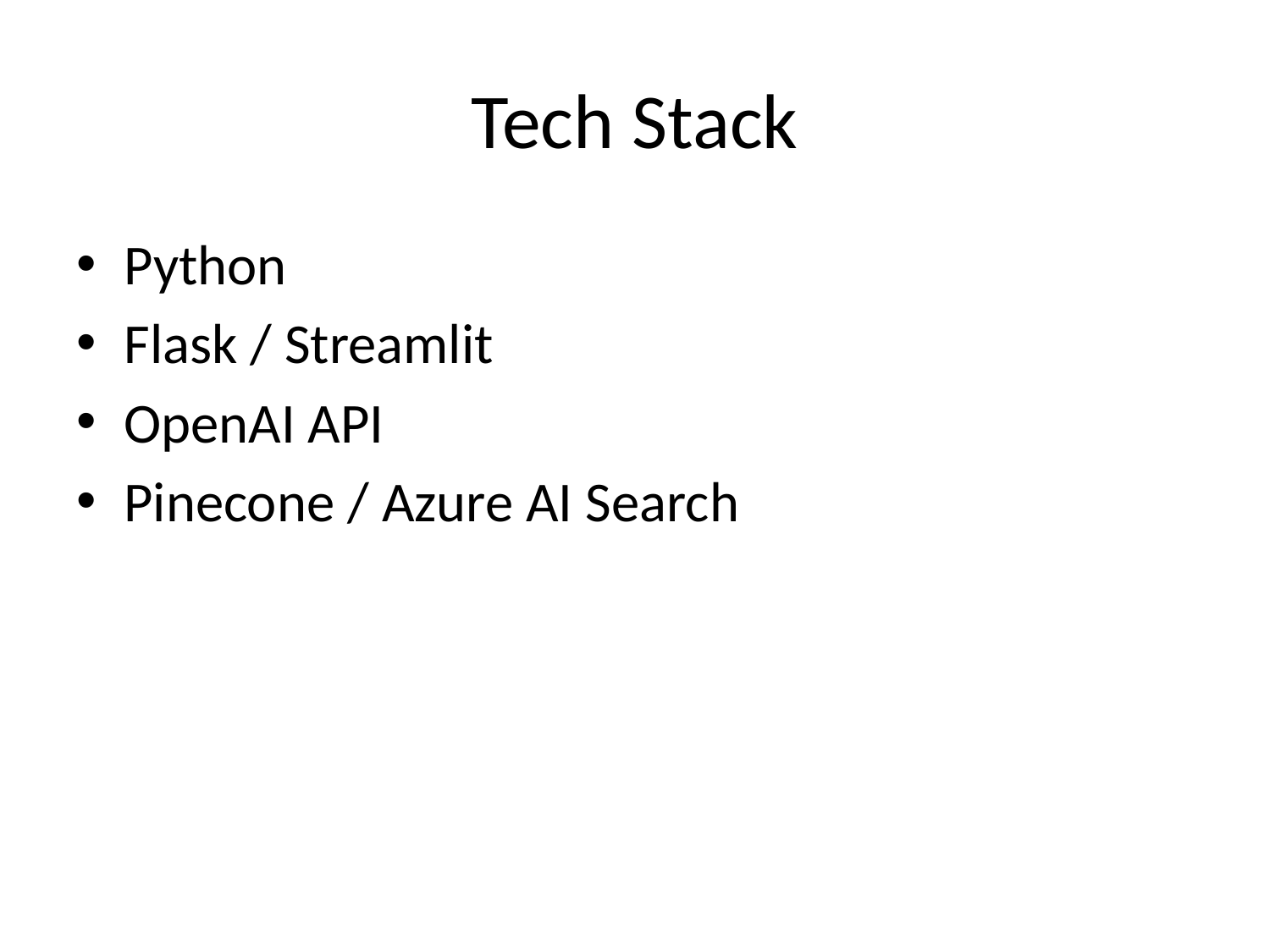

# Tech Stack
Python
Flask / Streamlit
OpenAI API
Pinecone / Azure AI Search